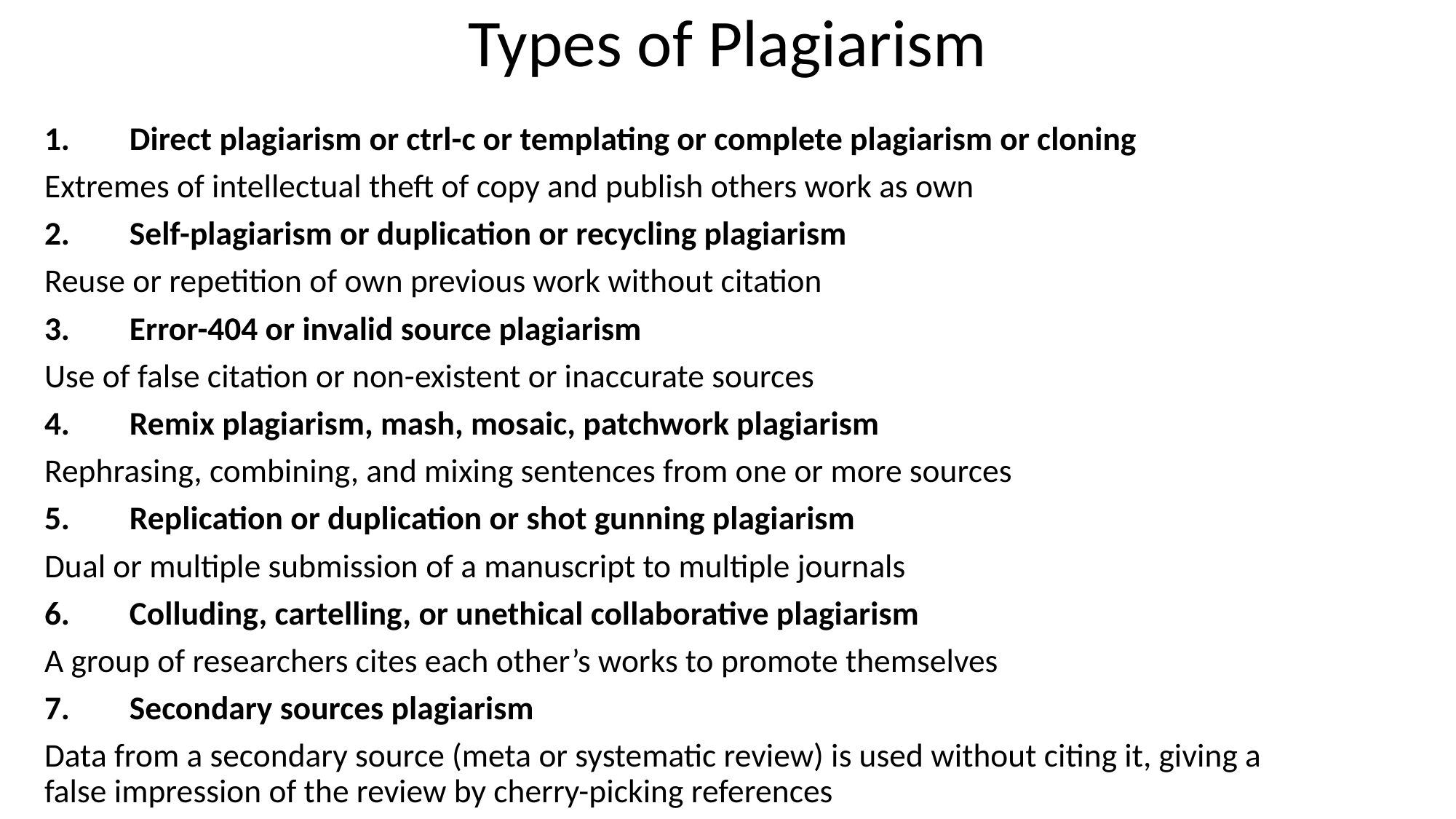

# Types of Plagiarism
1.	Direct plagiarism or ctrl-c or templating or complete plagiarism or cloning
Extremes of intellectual theft of copy and publish others work as own
2.	Self-plagiarism or duplication or recycling plagiarism
Reuse or repetition of own previous work without citation
3.	Error-404 or invalid source plagiarism
Use of false citation or non-existent or inaccurate sources
4.	Remix plagiarism, mash, mosaic, patchwork plagiarism
Rephrasing, combining, and mixing sentences from one or more sources
5.	Replication or duplication or shot gunning plagiarism
Dual or multiple submission of a manuscript to multiple journals
6.	Colluding, cartelling, or unethical collaborative plagiarism
A group of researchers cites each other’s works to promote themselves
7.	Secondary sources plagiarism
Data from a secondary source (meta or systematic review) is used without citing it, giving a false impression of the review by cherry-picking references